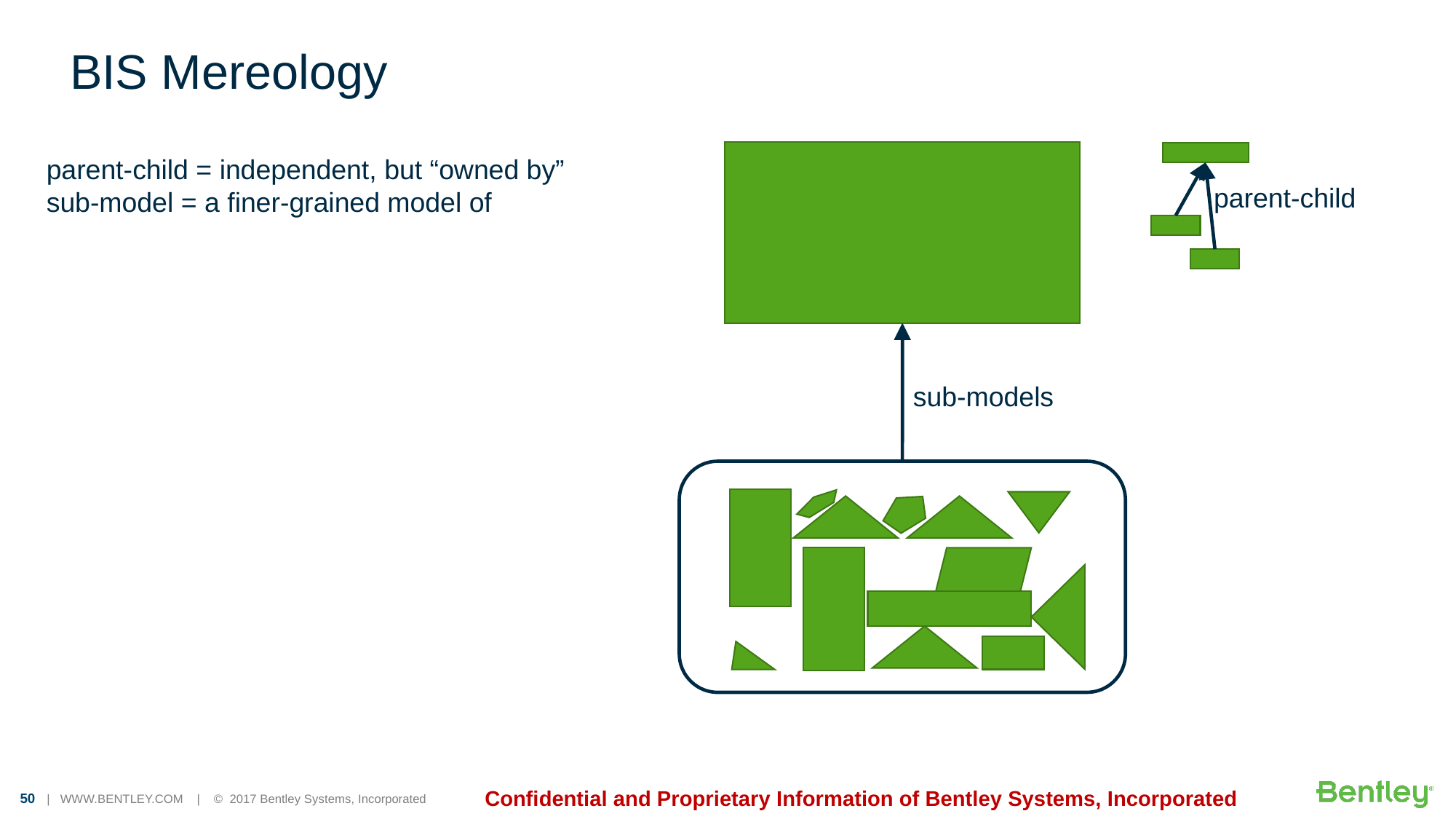

# BIS Mereology

parent-child = independent, but “owned by”
sub-model = a finer-grained model of
parent-child

sub-models